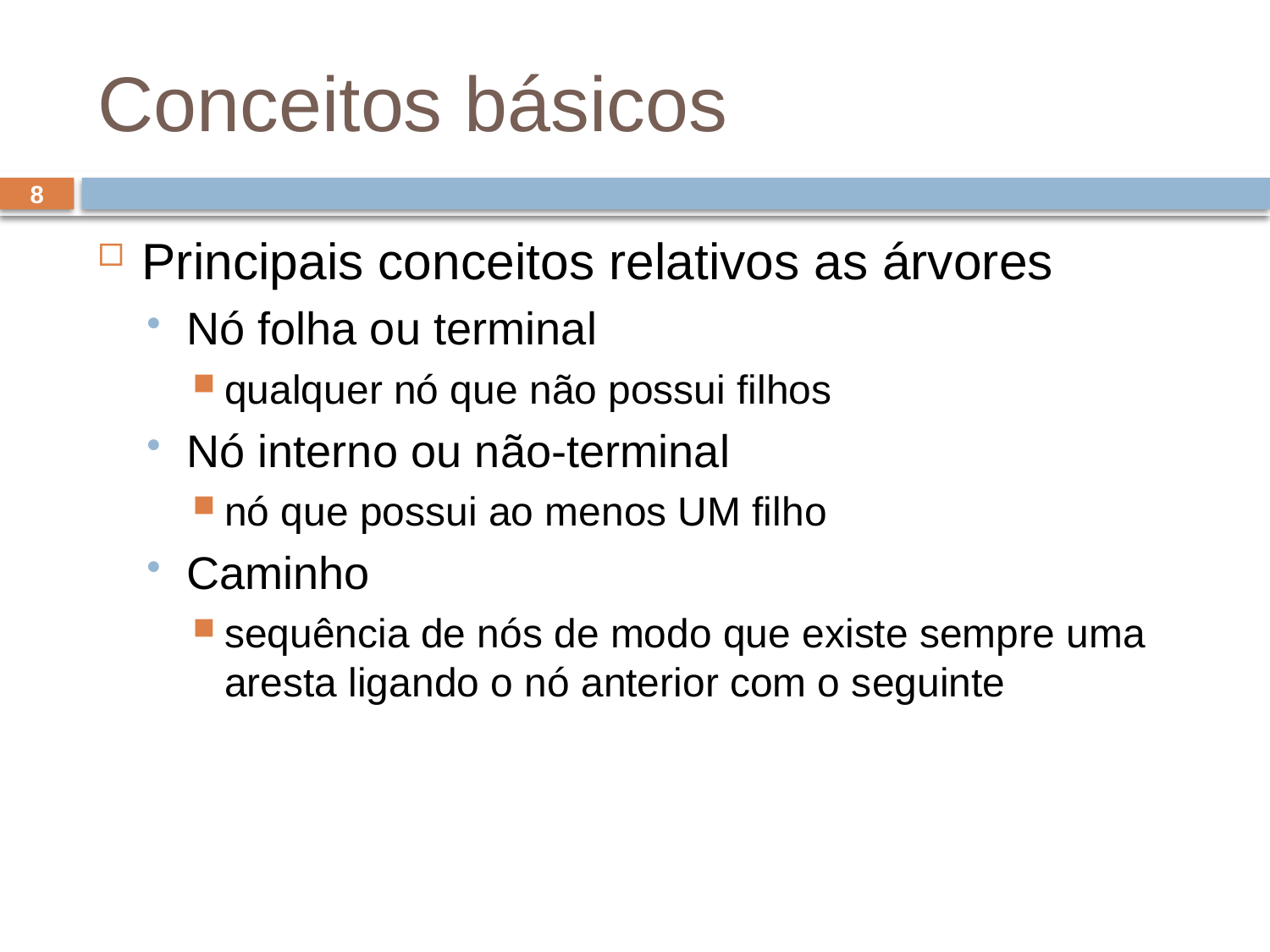

# Conceitos básicos
8
Principais conceitos relativos as árvores
Nó folha ou terminal
qualquer nó que não possui filhos
Nó interno ou não-terminal
nó que possui ao menos UM filho
Caminho
sequência de nós de modo que existe sempre uma aresta ligando o nó anterior com o seguinte